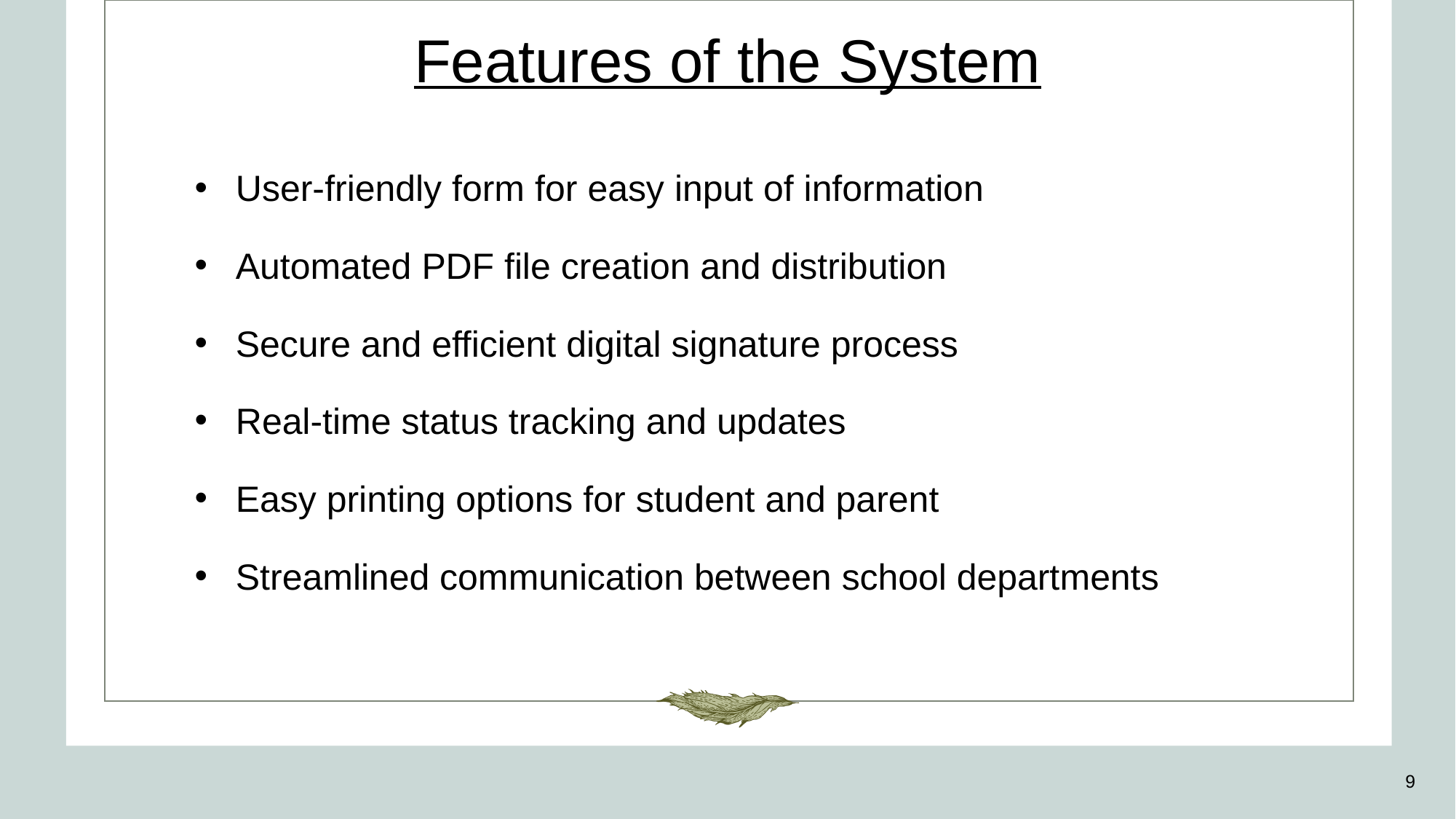

Features of the System
User-friendly form for easy input of information
Automated PDF file creation and distribution
Secure and efficient digital signature process
Real-time status tracking and updates
Easy printing options for student and parent
Streamlined communication between school departments
9